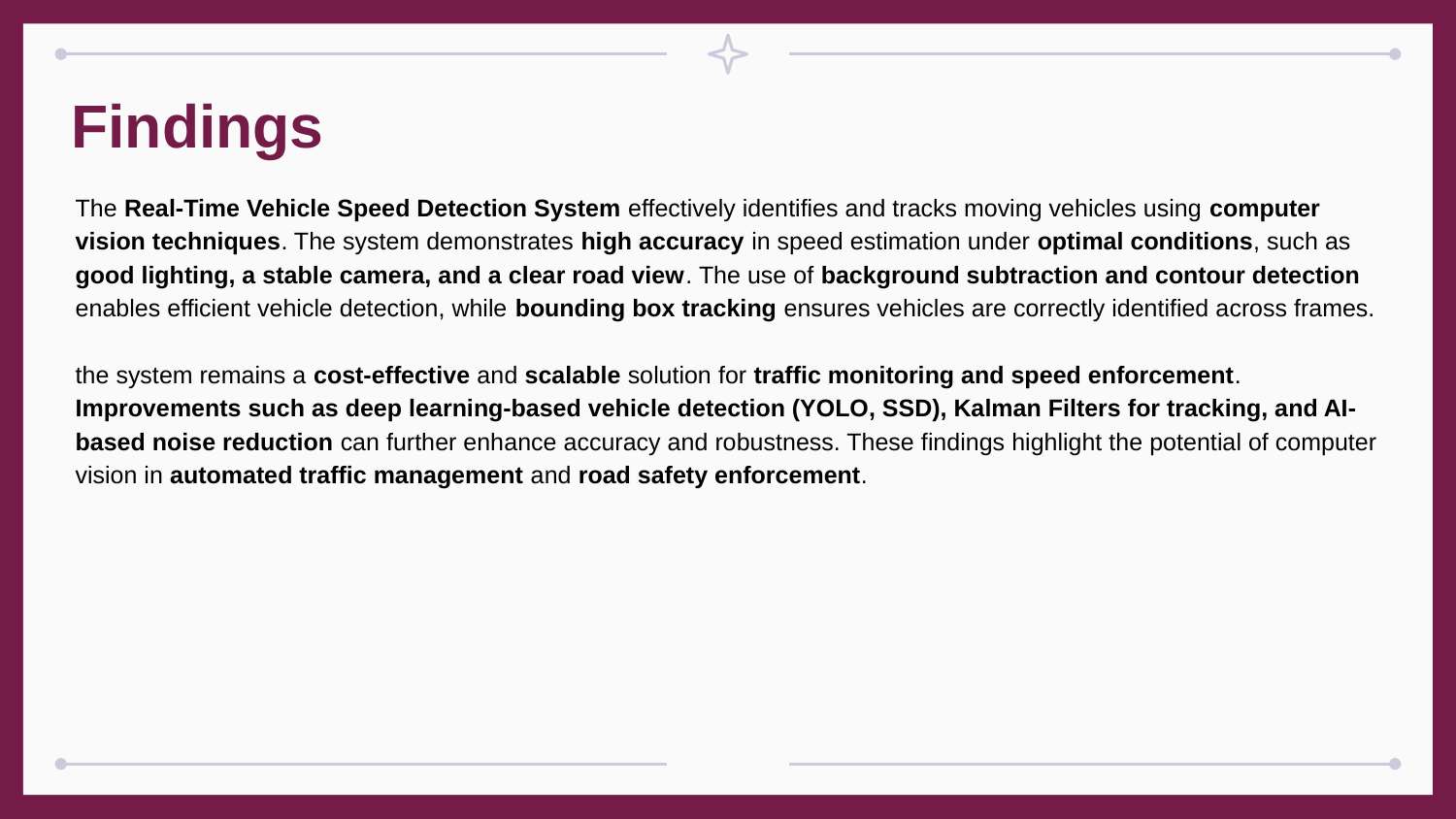

# Findings
The Real-Time Vehicle Speed Detection System effectively identifies and tracks moving vehicles using computer vision techniques. The system demonstrates high accuracy in speed estimation under optimal conditions, such as good lighting, a stable camera, and a clear road view. The use of background subtraction and contour detection enables efficient vehicle detection, while bounding box tracking ensures vehicles are correctly identified across frames.

the system remains a cost-effective and scalable solution for traffic monitoring and speed enforcement. Improvements such as deep learning-based vehicle detection (YOLO, SSD), Kalman Filters for tracking, and AI-based noise reduction can further enhance accuracy and robustness. These findings highlight the potential of computer vision in automated traffic management and road safety enforcement.